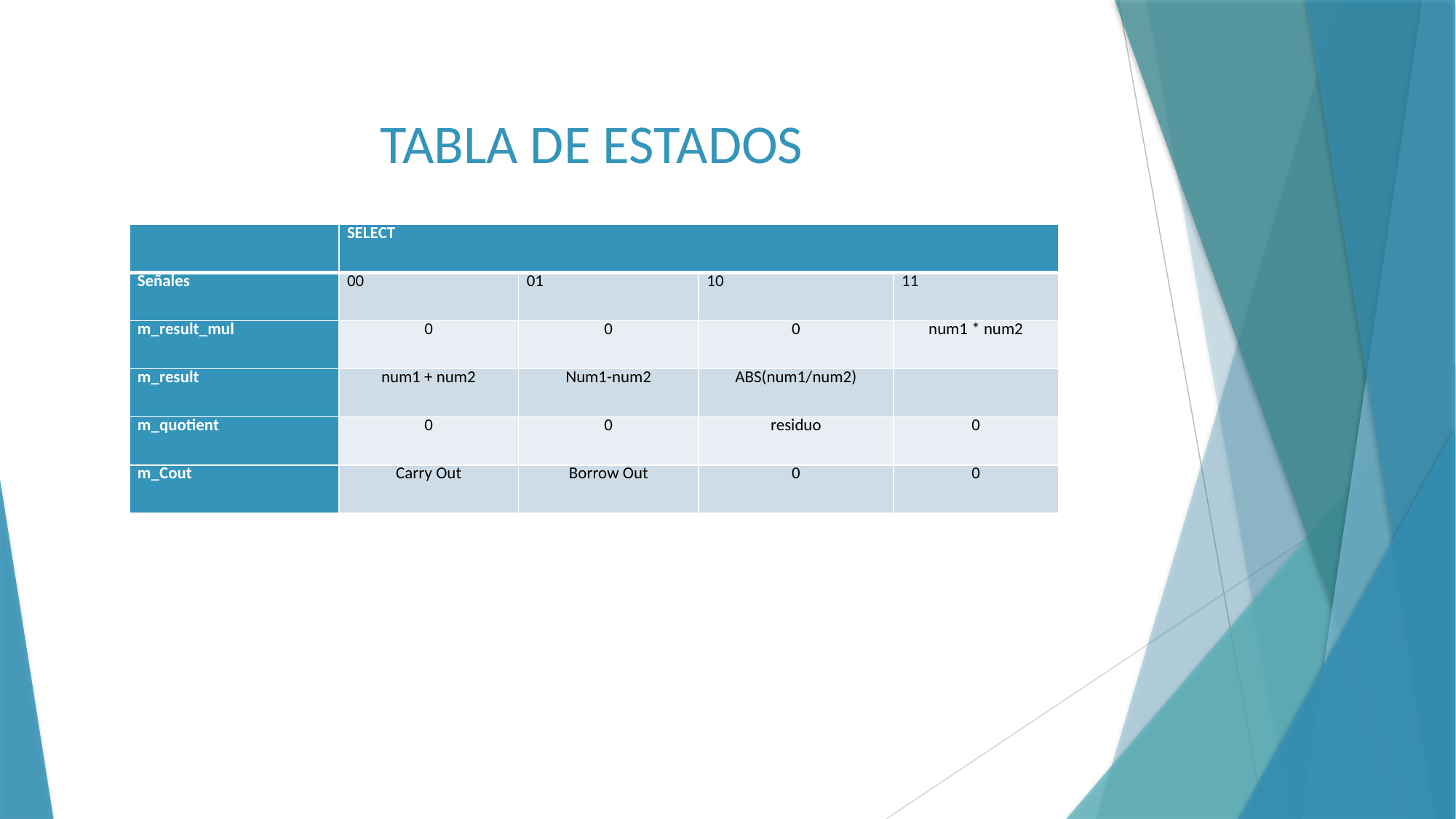

# TABLA DE ESTADOS
|  | SELECT |  |  |  |
| --- | --- | --- | --- | --- |
| Señales | 00 | 01 | 10 | 11 |
| m\_result\_mul | 0 | 0 | 0 | num1 \* num2 |
| m\_result | num1 + num2 | Num1-num2 | ABS(num1/num2) |  |
| m\_quotient | 0 | 0 | residuo | 0 |
| m\_Cout | Carry Out | Borrow Out | 0 | 0 |